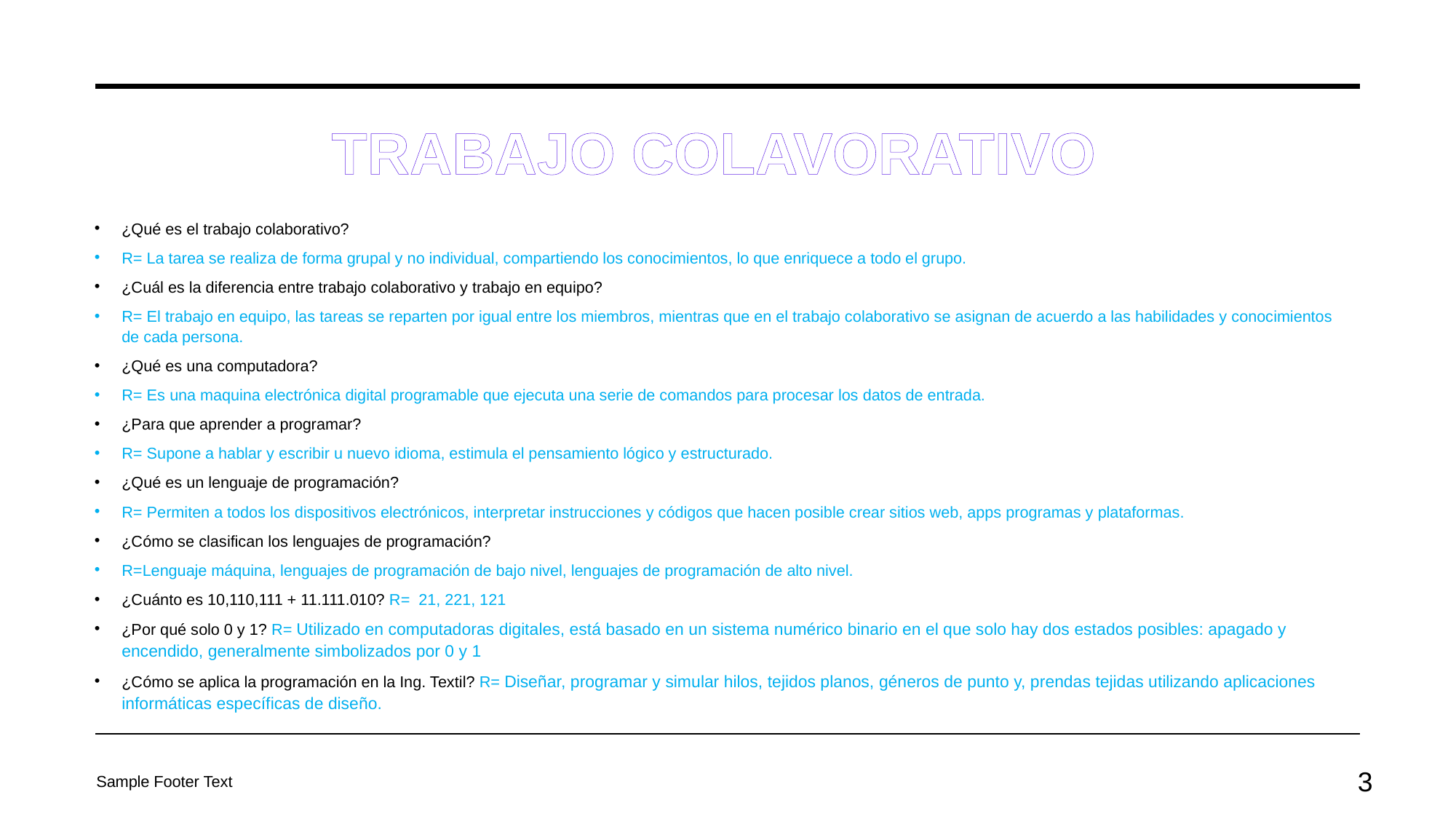

# TRABAJO COLAVORATIVO

¿Qué es el trabajo colaborativo?
R= La tarea se realiza de forma grupal y no individual, compartiendo los conocimientos, lo que enriquece a todo el grupo.
¿Cuál es la diferencia entre trabajo colaborativo y trabajo en equipo?
R= El trabajo en equipo, las tareas se reparten por igual entre los miembros, mientras que en el trabajo colaborativo se asignan de acuerdo a las habilidades y conocimientos de cada persona.
¿Qué es una computadora?
R= Es una maquina electrónica digital programable que ejecuta una serie de comandos para procesar los datos de entrada.
¿Para que aprender a programar?
R= Supone a hablar y escribir u nuevo idioma, estimula el pensamiento lógico y estructurado.
¿Qué es un lenguaje de programación?
R= Permiten a todos los dispositivos electrónicos, interpretar instrucciones y códigos que hacen posible crear sitios web, apps programas y plataformas.
¿Cómo se clasifican los lenguajes de programación?
R=Lenguaje máquina, lenguajes de programación de bajo nivel, lenguajes de programación de alto nivel.
¿Cuánto es 10,110,111 + 11.111.010? R=  21, 221, 121
¿Por qué solo 0 y 1? R= Utilizado en computadoras digitales, está basado en un sistema numérico binario en el que solo hay dos estados posibles: apagado y encendido, generalmente simbolizados por 0 y 1
¿Cómo se aplica la programación en la Ing. Textil? R= Diseñar, programar y simular hilos, tejidos planos, géneros de punto y, prendas tejidas utilizando aplicaciones informáticas específicas de diseño.
Sample Footer Text
3